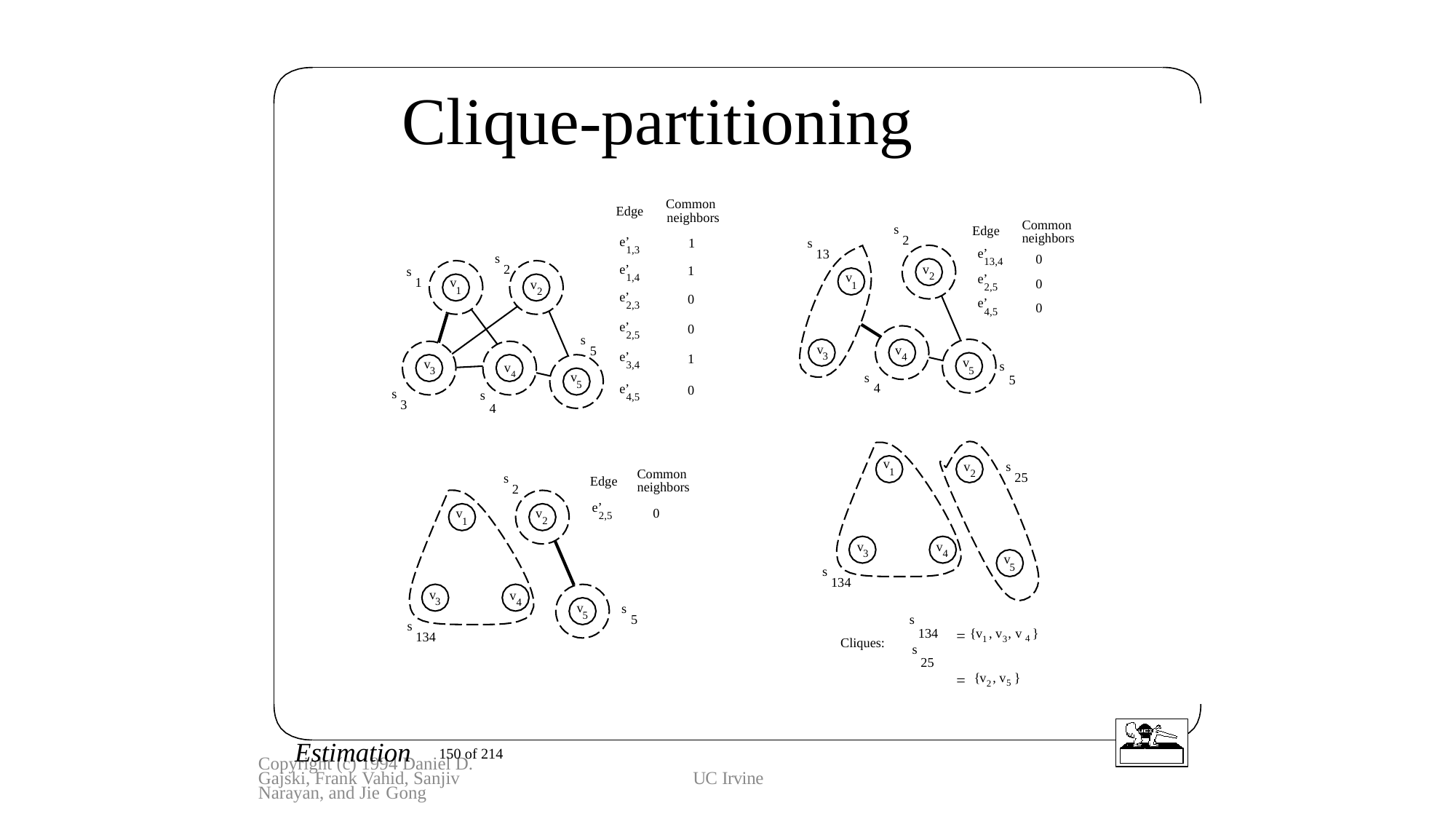

# Clique-partitioning

Common  neighbors
1
Edge

Common  neighbors
0
0
0
s
Edge
2
e’
s
1,3
e’

13
s
13,4

2
v
e’

1
s

v
2
1,4
e’
1
v

v
1
2,5
1
2
e’
0
e’

2,3
4,5

e’
0

2,5
s

v

v
5
e’
3
4
1

v

v
v4

3,4
s
5
3
5

v
s

5
4
e’
0
s
4,5
s
4
3

v

v
s
1
2
Common  neighbors
0
25
s
Edge
2

e’

v
v
2,5
2
1

v
v

3
4

v
5
s
134

v
v
3
4

v
s
5
= {v1 , v3, v 4 }
=  {v2 , v5 }
5
s
134
s
25
s
134
Cliques:

Estimation

150 of 214

Copyright (c) 1994 Daniel D. Gajski, Frank Vahid, Sanjiv Narayan, and Jie Gong

UC Irvine